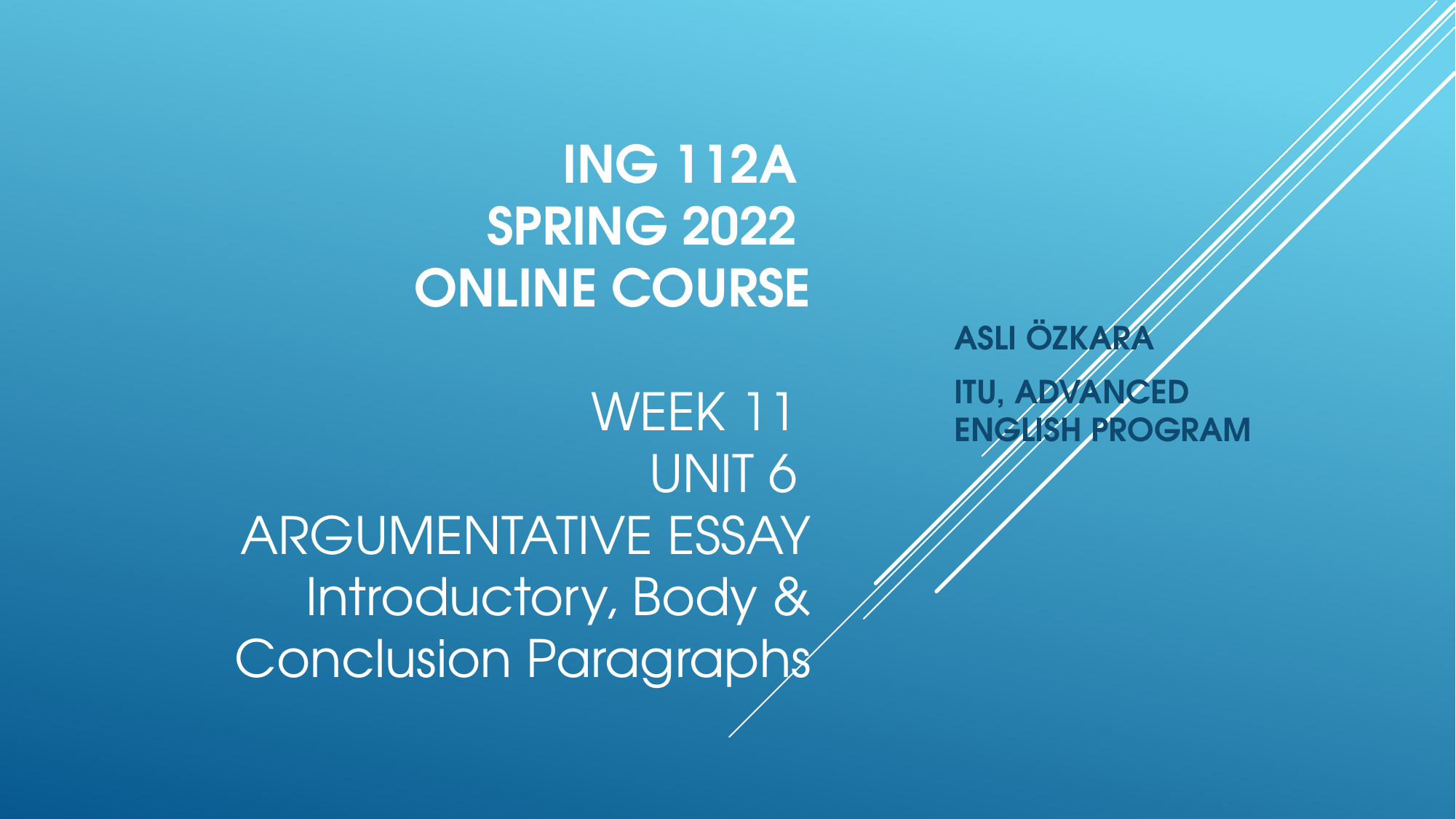

# ING 112A Spring 2022 ONLINE COURSE Week 11 UNIT 6 argumentative Essay Introductory, Body & Conclusion Paragraphs
ASLI ÖZKARA
ITU, ADVANCED ENGLISH PROGRAM